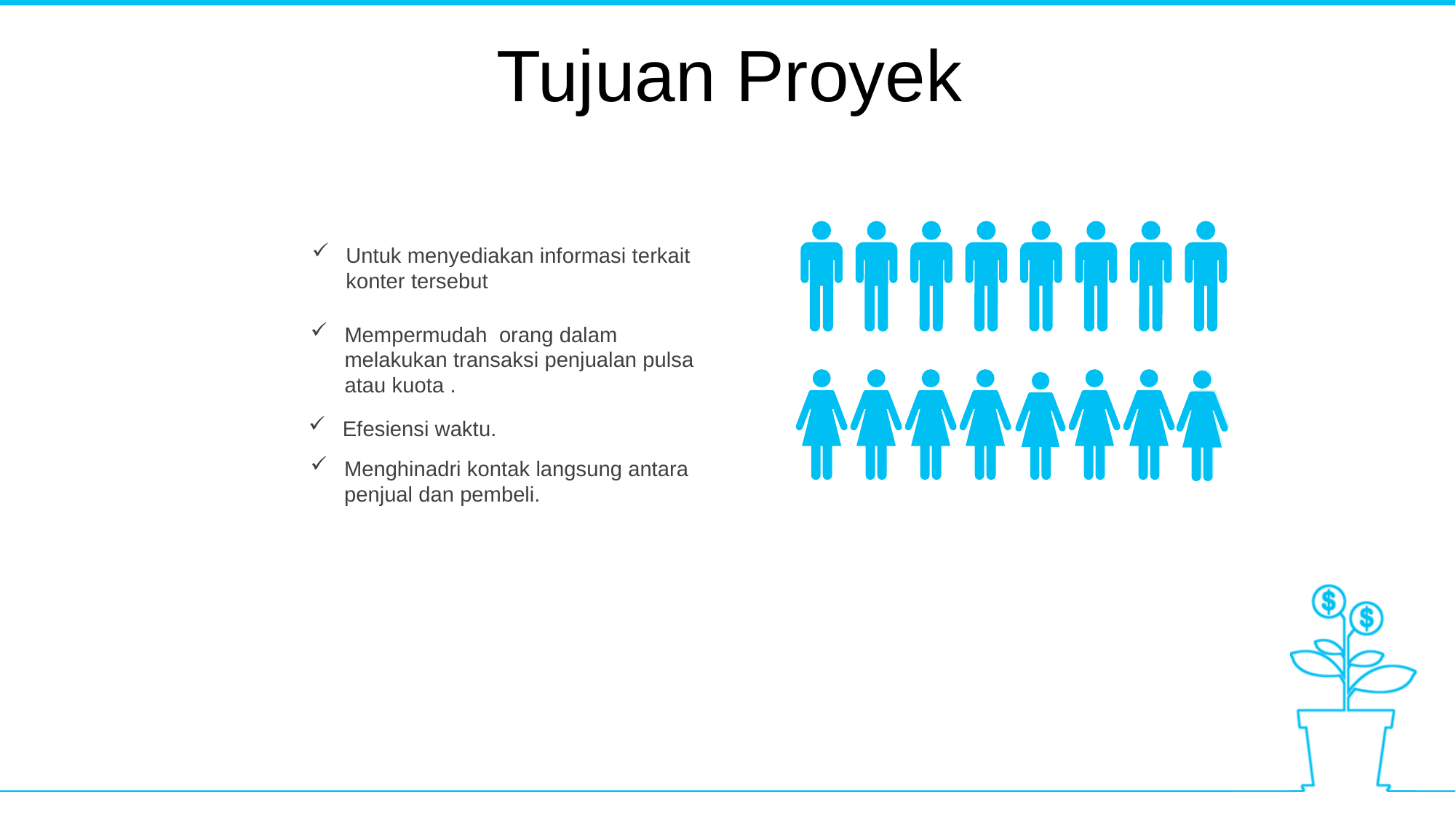

Tujuan Proyek

Untuk menyediakan informasi terkait konter tersebut
Mempermudah  orang dalam melakukan transaksi penjualan pulsa atau kuota .

Efesiensi waktu.
Menghinadri kontak langsung antara penjual dan pembeli.